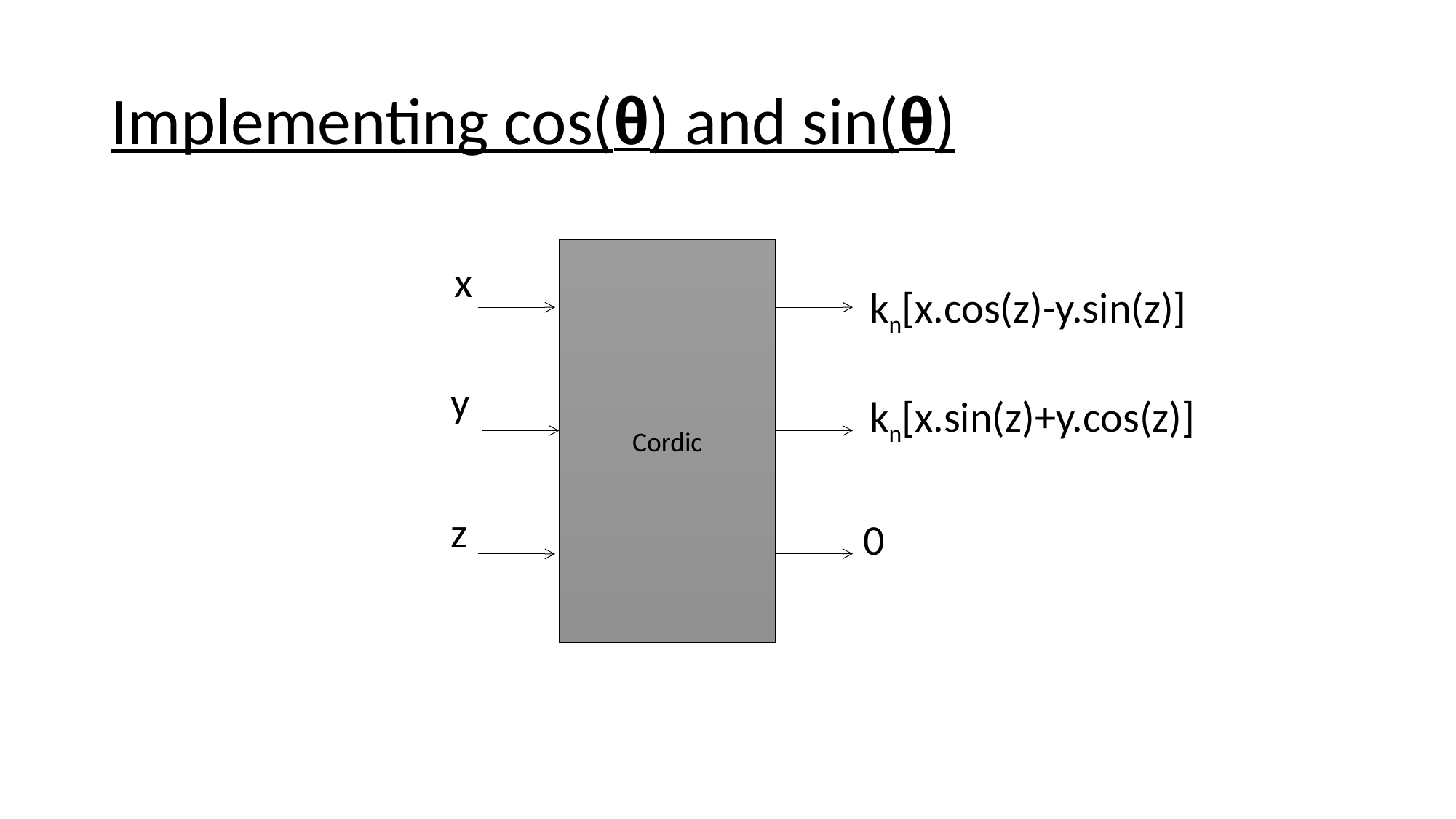

# Implementing cos(θ) and sin(θ)
Cordic
x
y
z
kn[x.cos(z)-y.sin(z)]
kn[x.sin(z)+y.cos(z)]
0